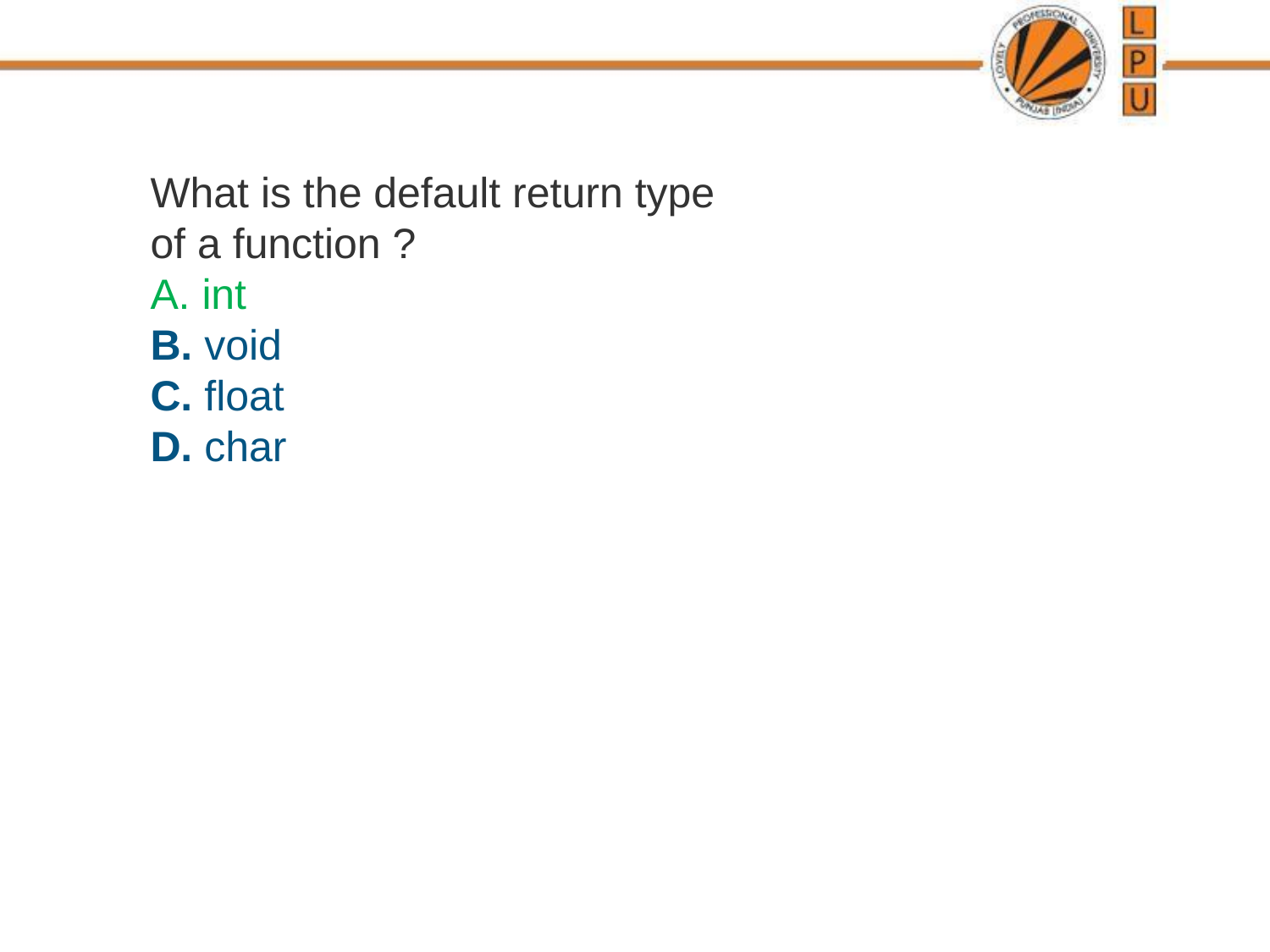

What is the default return type of a function ?
A. int
B. void
C. float
D. char